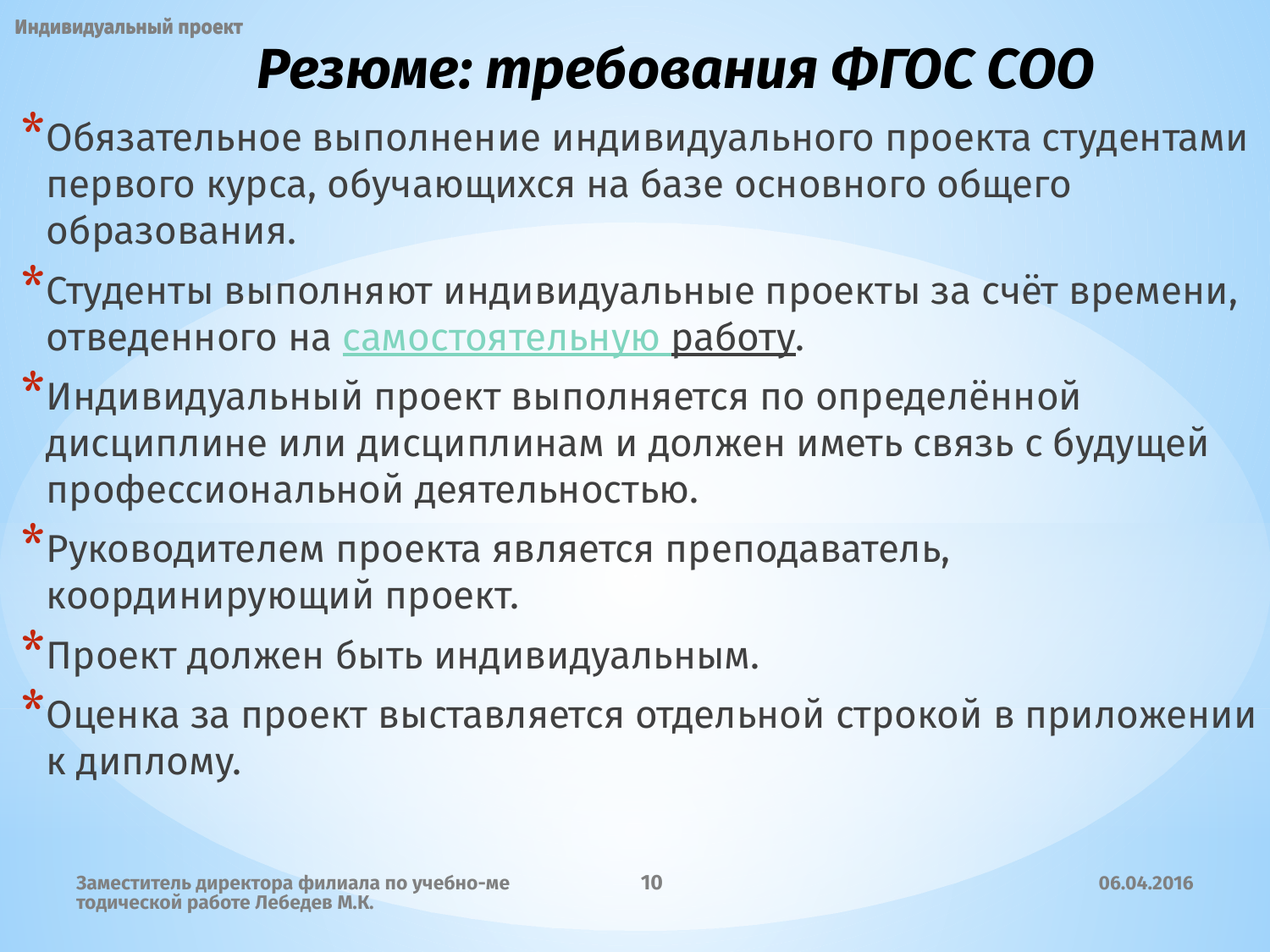

Индивидуальный проект
Индивидуальный проект
# Резюме: требования ФГОС СОО
Обязательное выполнение индивидуального проекта студентами первого курса, обучающихся на базе основного общего образования.
Студенты выполняют индивидуальные проекты за счёт времени, отведенного на самостоятельную работу.
Индивидуальный проект выполняется по определённой дисциплине или дисциплинам и должен иметь связь с будущей профессиональной деятельностью.
Руководителем проекта является преподаватель, координирующий проект.
Проект должен быть индивидуальным.
Оценка за проект выставляется отдельной строкой в приложении к диплому.
10
Заместитель директора филиала по учебно-методической работе Лебедев М.К.
06.04.2016